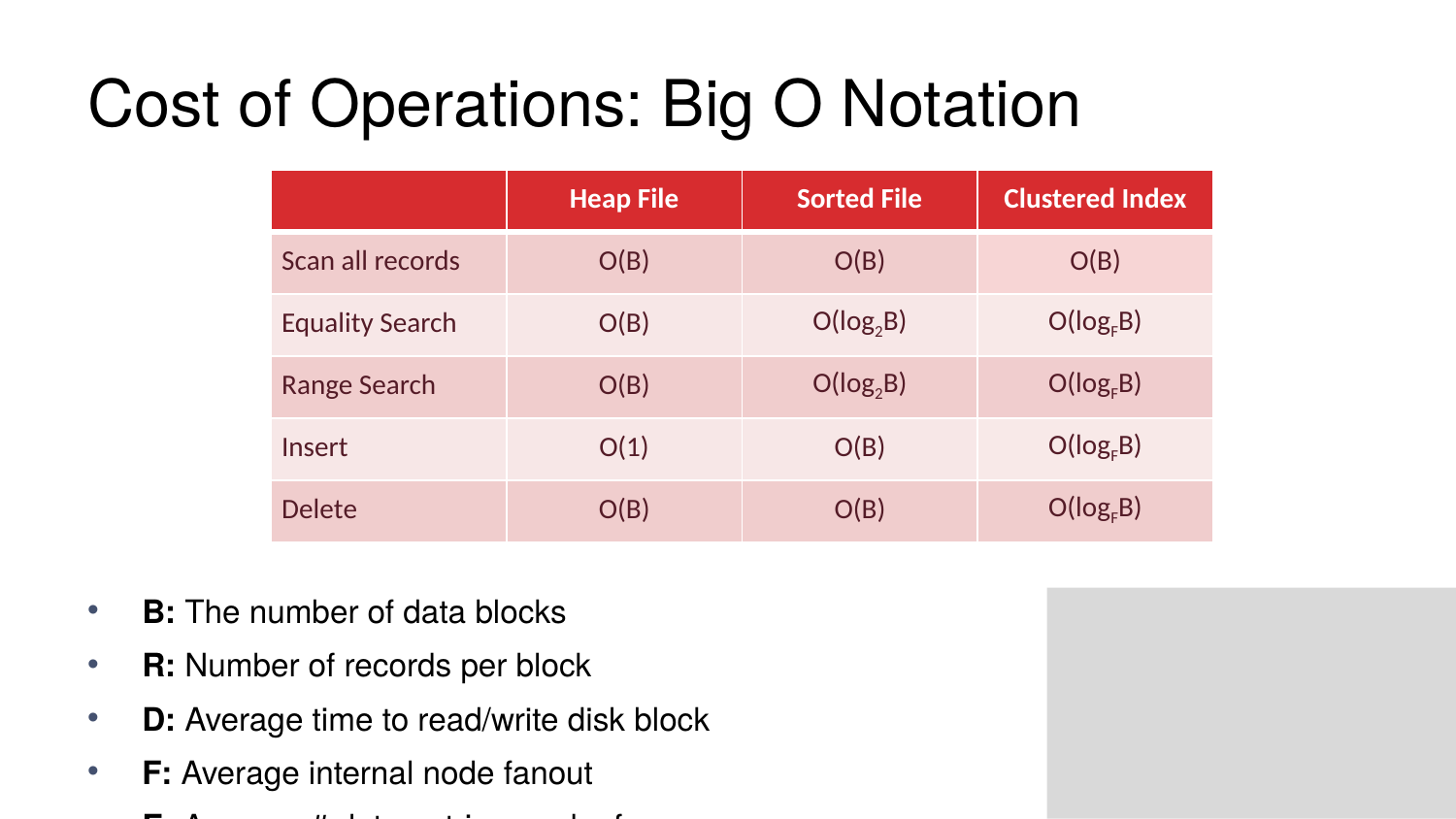

# Cost of Operations: Big O Notation
|  | Heap File | Sorted File | Clustered Index |
| --- | --- | --- | --- |
| Scan all records | O(B) | O(B) | O(B) |
| Equality Search | O(B) | O(log2B) | O(logFB) |
| Range Search | O(B) | O(log2B) | O(logFB) |
| Insert | O(1) | O(B) | O(logFB) |
| Delete | O(B) | O(B) | O(logFB) |
B: The number of data blocks
R: Number of records per block
D: Average time to read/write disk block
F: Average internal node fanout
E: Average # data entries per leaf